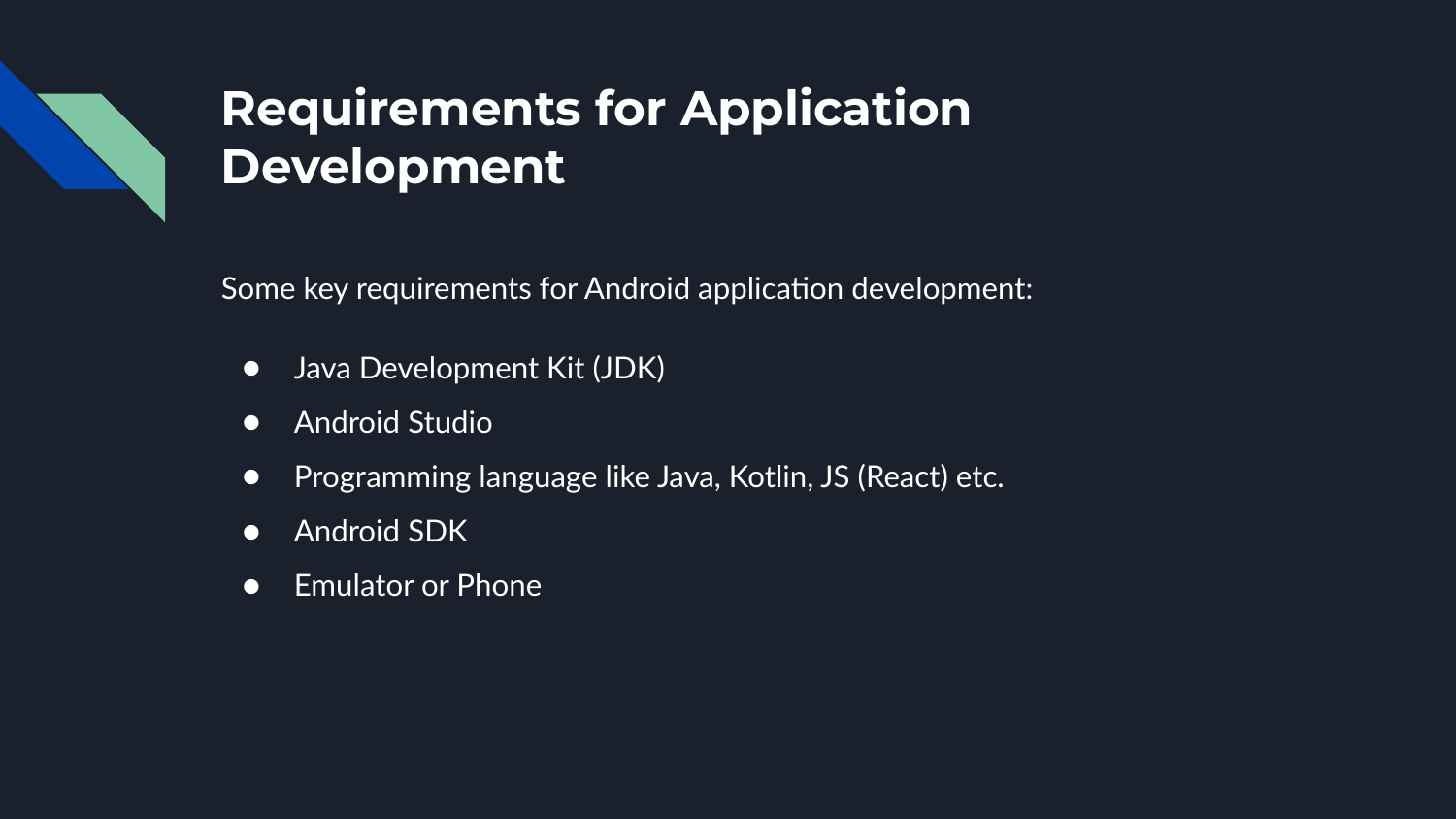

# Requirements for Application Development
Some key requirements for Android application development:
Java Development Kit (JDK)
Android Studio
Programming language like Java, Kotlin, JS (React) etc.
Android SDK
Emulator or Phone